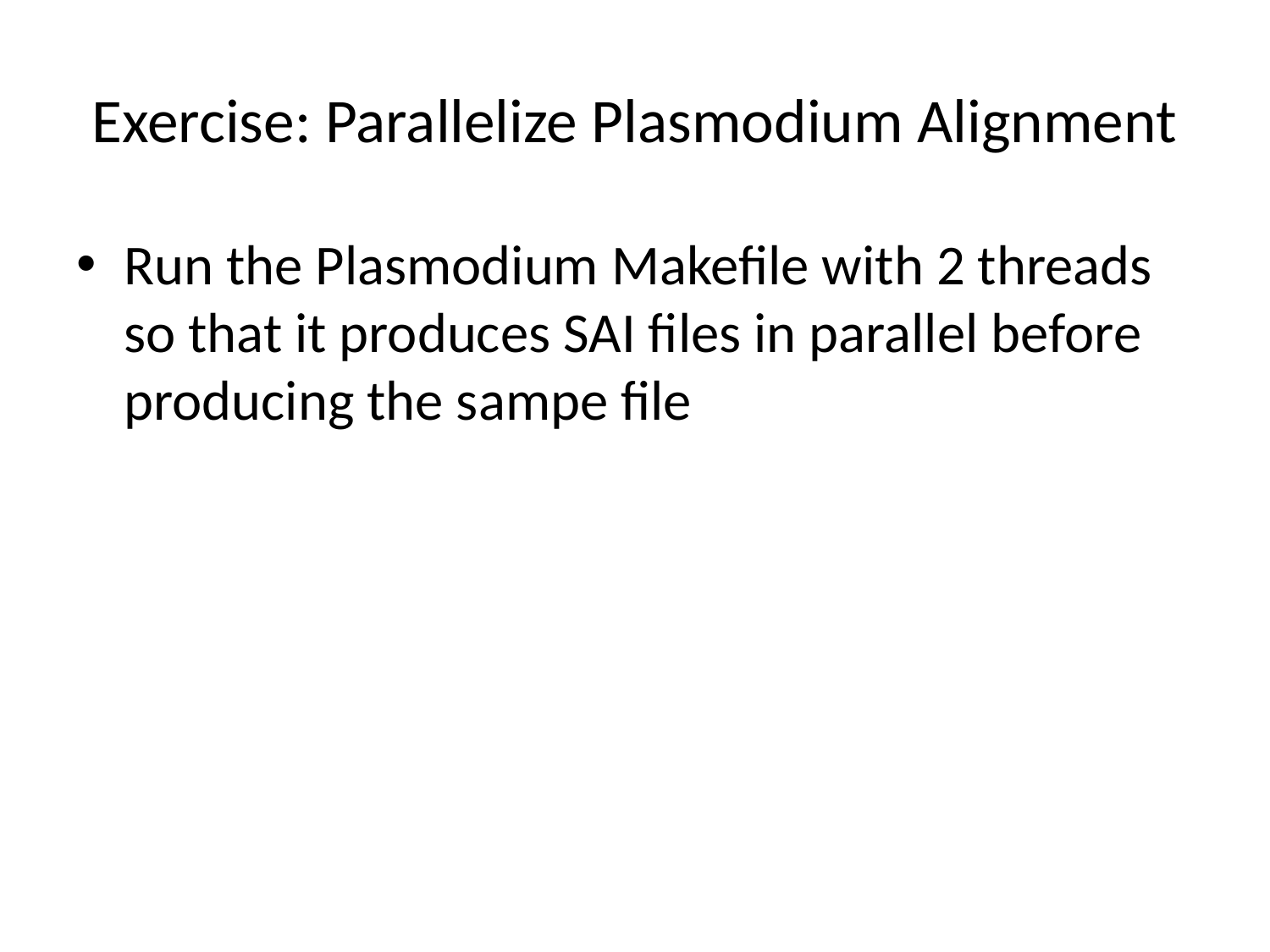

# Exercise: Parallelize Plasmodium Alignment
Run the Plasmodium Makefile with 2 threads so that it produces SAI files in parallel before producing the sampe file